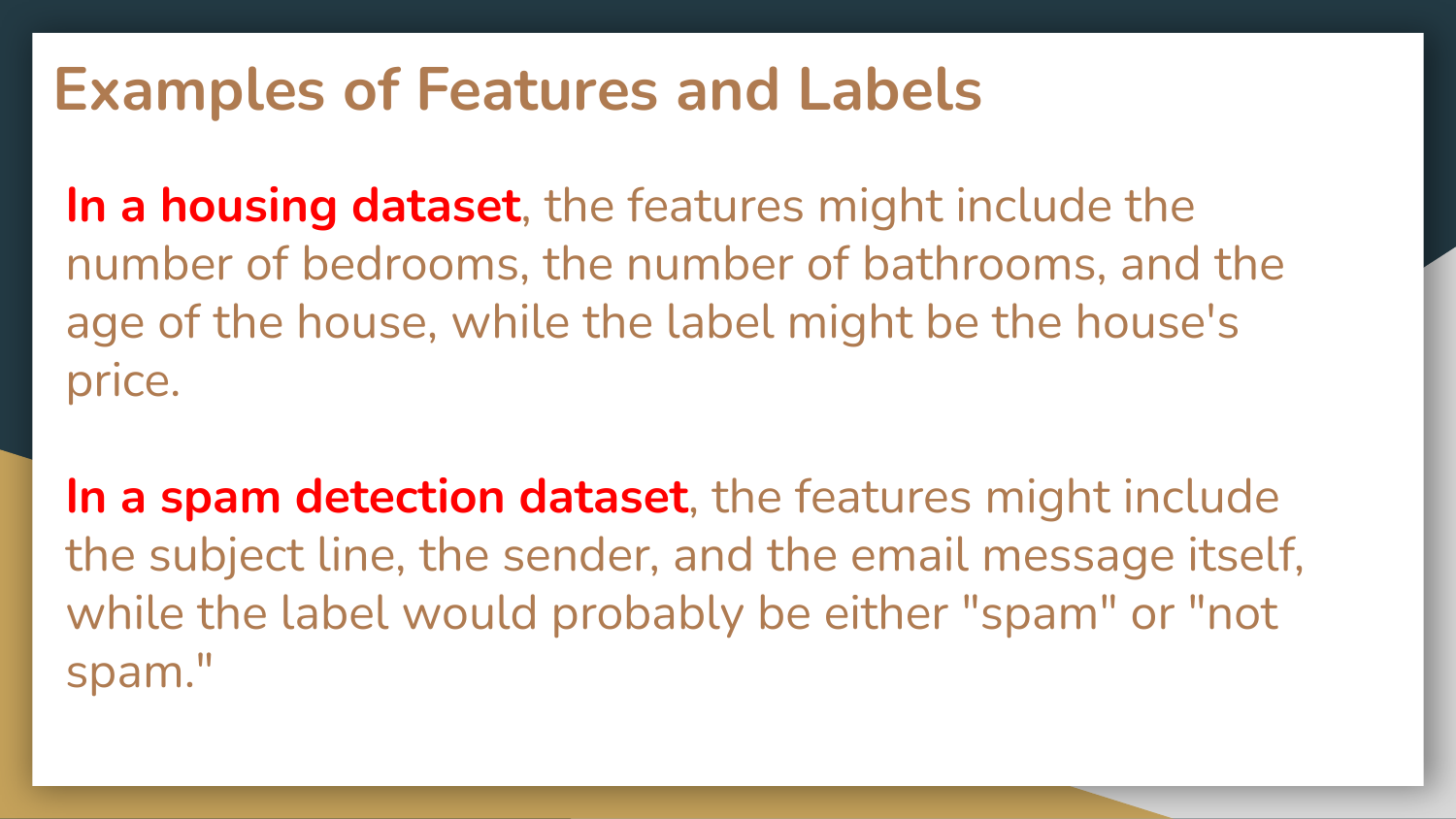

# Examples of Features and Labels
In a housing dataset, the features might include the number of bedrooms, the number of bathrooms, and the age of the house, while the label might be the house's price.

In a spam detection dataset, the features might include the subject line, the sender, and the email message itself, while the label would probably be either "spam" or "not spam."